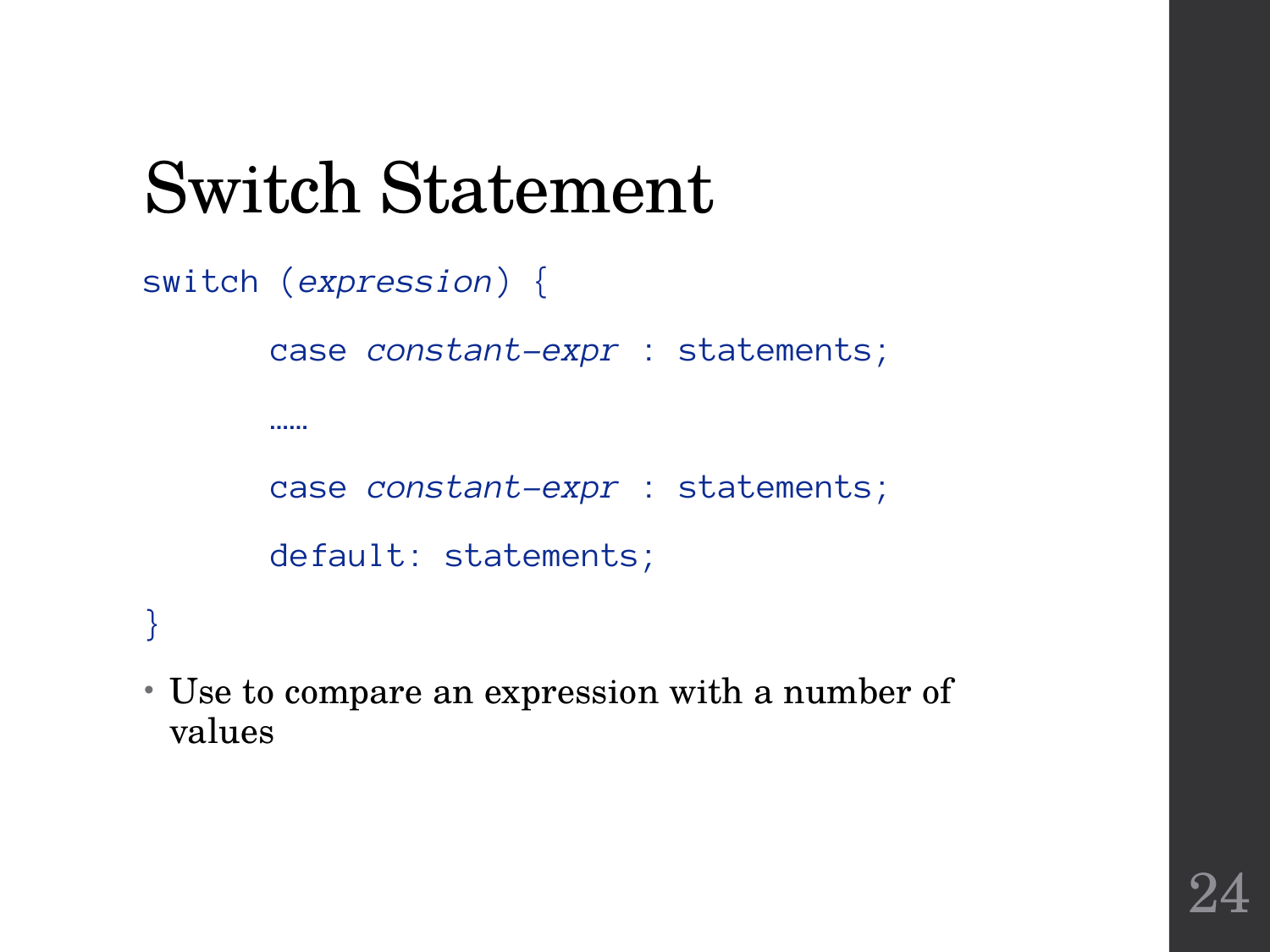

# Switch Statement
switch (expression) {
	case constant-expr : statements;
	……
	case constant-expr : statements;
	default: statements;
}
Use to compare an expression with a number of values
24